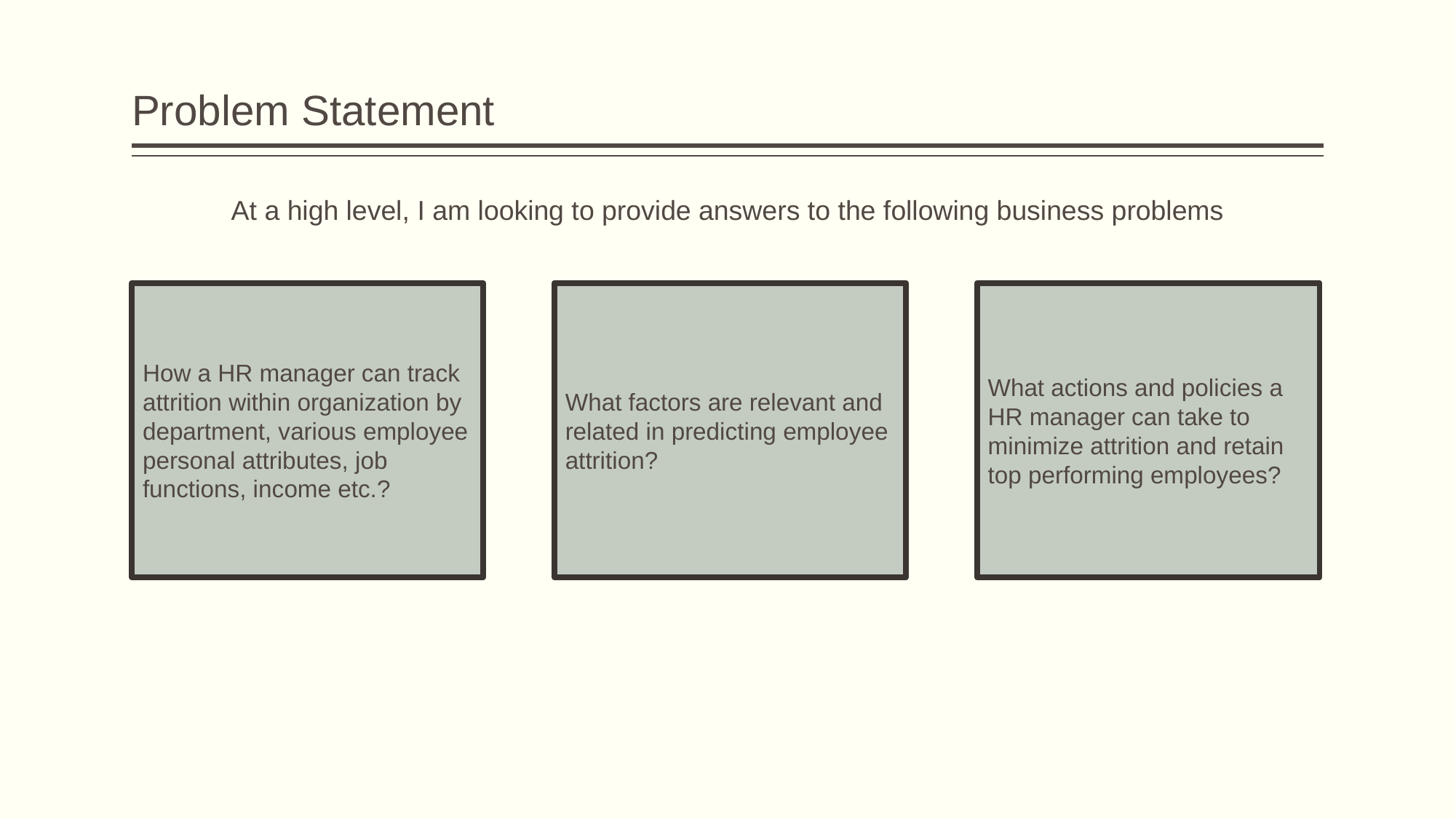

# Problem Statement
At a high level, I am looking to provide answers to the following business problems
How a HR manager can track attrition within organization by department, various employee personal attributes, job functions, income etc.?
What factors are relevant and related in predicting employee attrition?
What actions and policies a HR manager can take to minimize attrition and retain top performing employees?